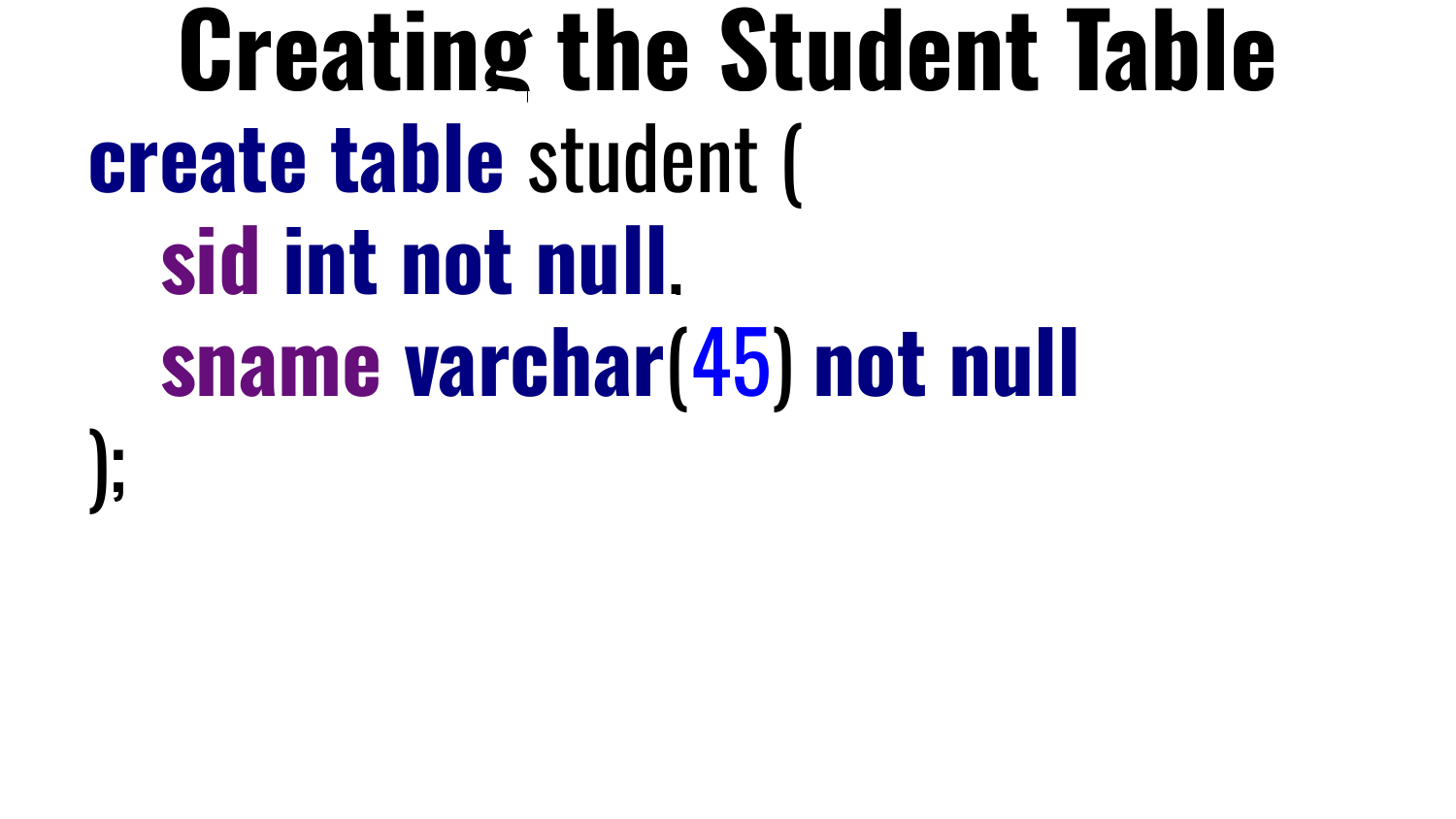

# Creating the Student Table
create table student (
sid int not null,
sname varchar(45) not null
);